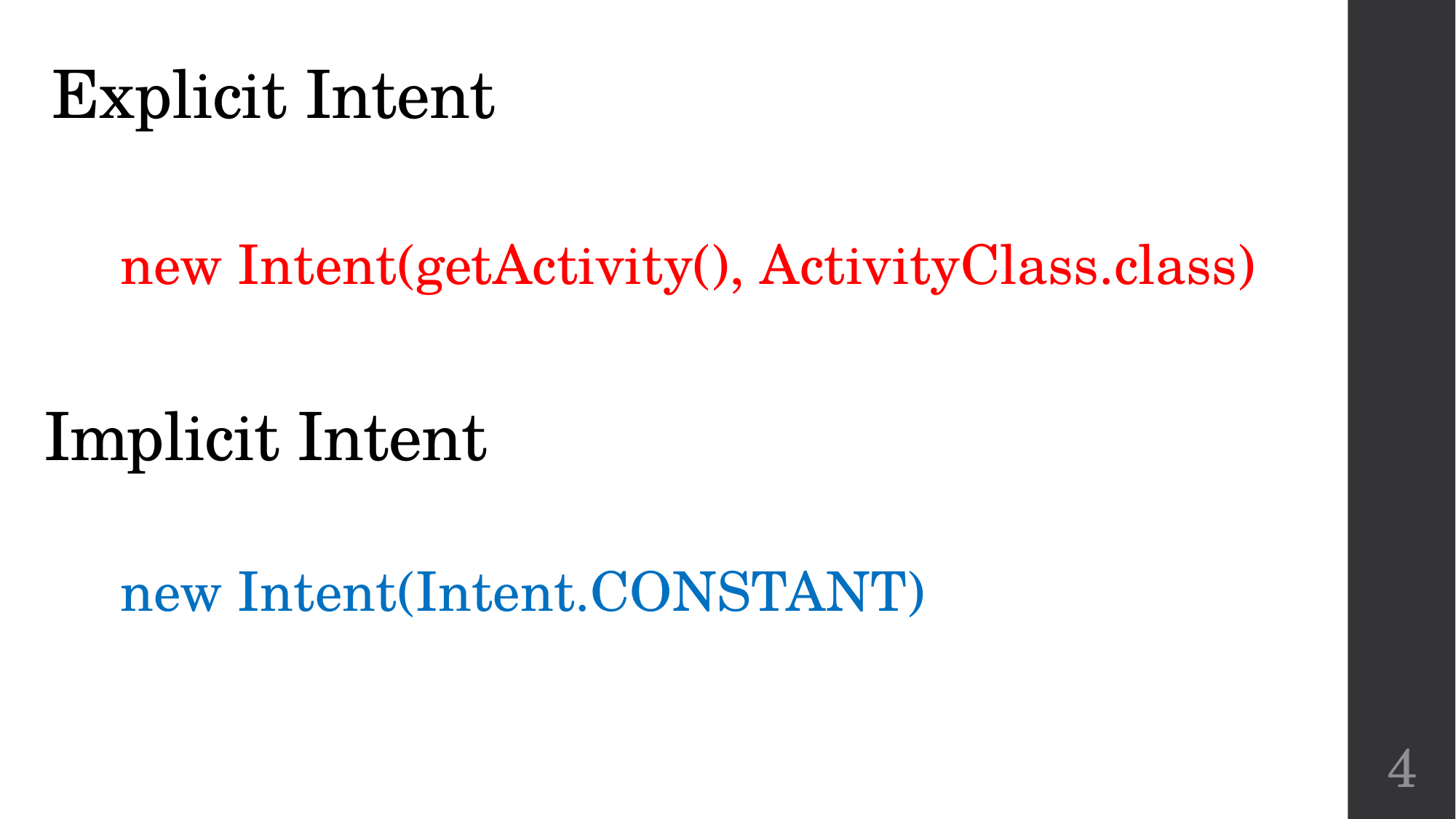

# Explicit Intent
new Intent(getActivity(), ActivityClass.class)
Implicit Intent
new Intent(Intent.CONSTANT)
4